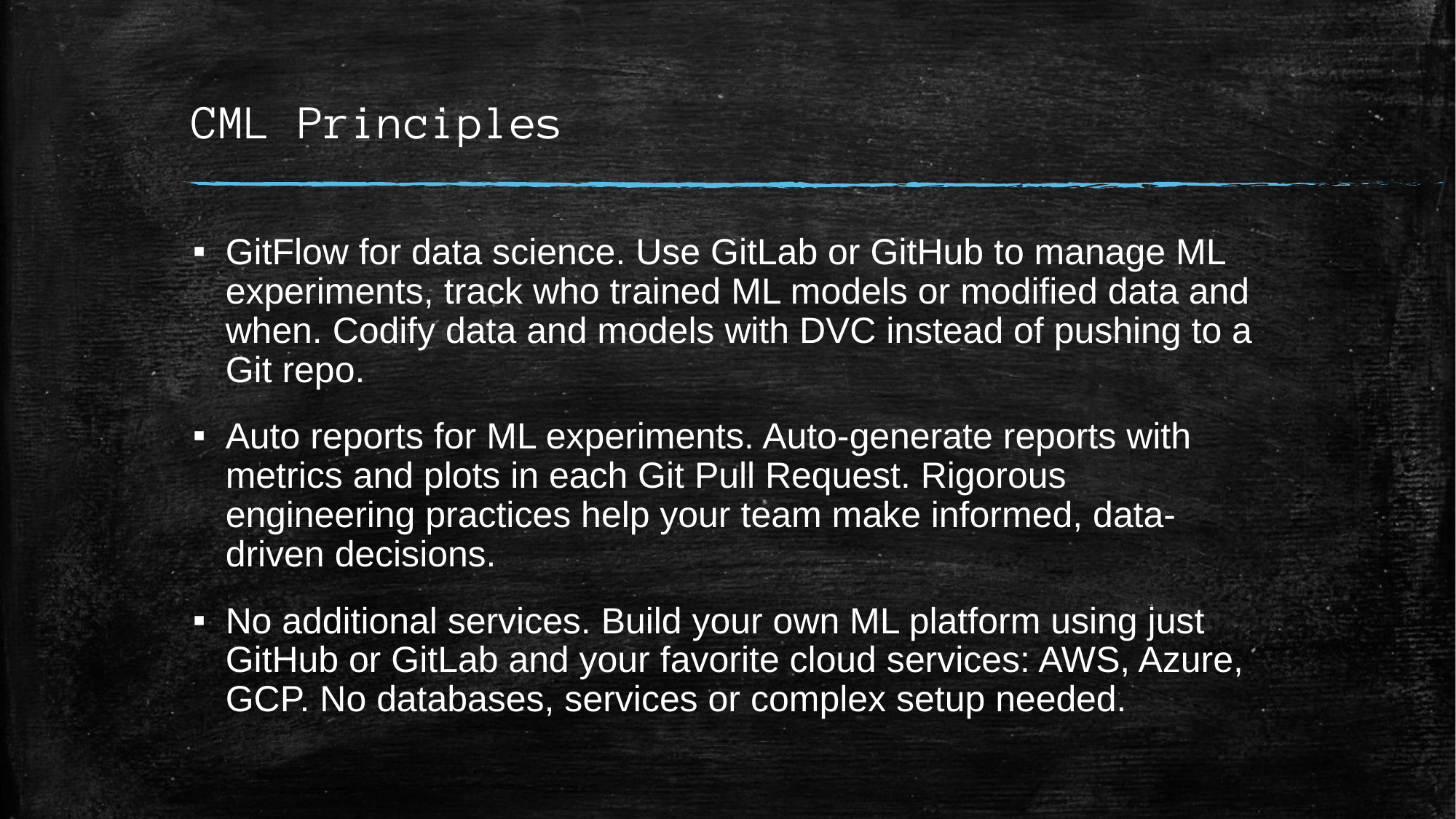

# CML Principles
GitFlow for data science. Use GitLab or GitHub to manage ML experiments, track who trained ML models or modified data and when. Codify data and models with DVC instead of pushing to a Git repo.
Auto reports for ML experiments. Auto-generate reports with metrics and plots in each Git Pull Request. Rigorous engineering practices help your team make informed, data-driven decisions.
No additional services. Build your own ML platform using just GitHub or GitLab and your favorite cloud services: AWS, Azure, GCP. No databases, services or complex setup needed.